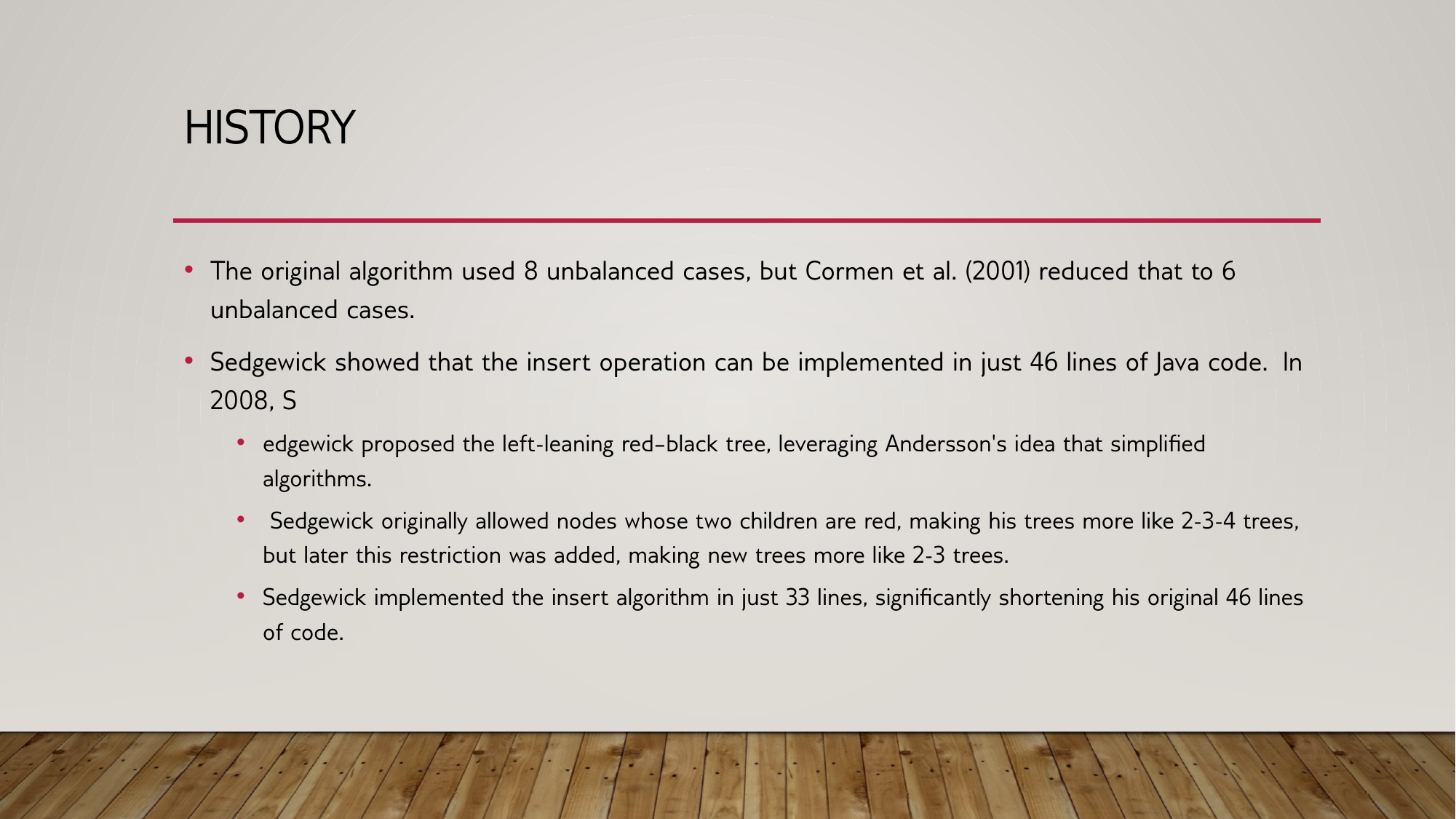

# History
The original algorithm used 8 unbalanced cases, but Cormen et al. (2001) reduced that to 6 unbalanced cases.
Sedgewick showed that the insert operation can be implemented in just 46 lines of Java code.  In 2008, S
edgewick proposed the left-leaning red–black tree, leveraging Andersson's idea that simplified algorithms.
 Sedgewick originally allowed nodes whose two children are red, making his trees more like 2-3-4 trees, but later this restriction was added, making new trees more like 2-3 trees.
Sedgewick implemented the insert algorithm in just 33 lines, significantly shortening his original 46 lines of code.